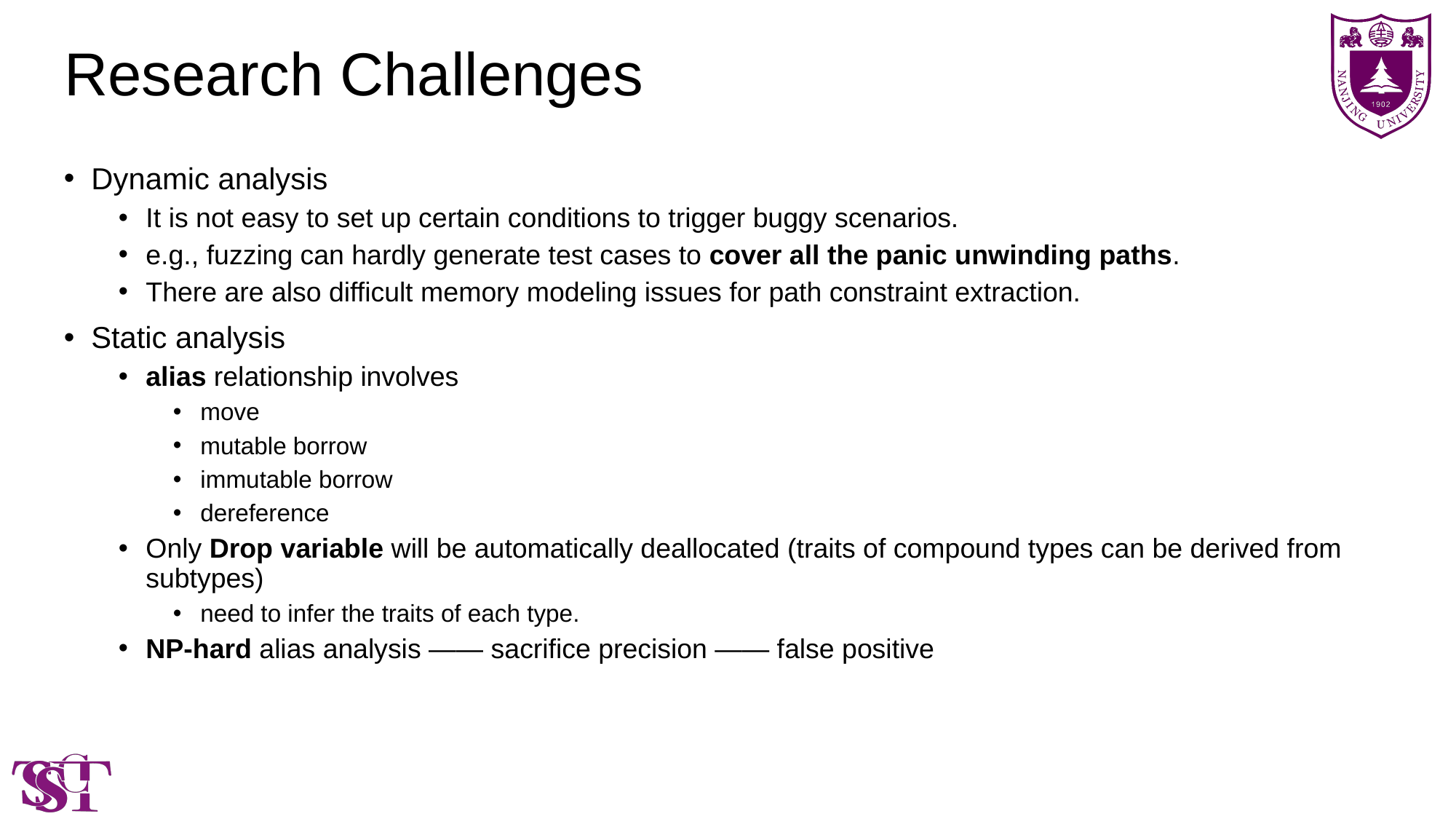

# Research Challenges
Dynamic analysis
It is not easy to set up certain conditions to trigger buggy scenarios.
e.g., fuzzing can hardly generate test cases to cover all the panic unwinding paths.
There are also difficult memory modeling issues for path constraint extraction.
Static analysis
alias relationship involves
move
mutable borrow
immutable borrow
dereference
Only Drop variable will be automatically deallocated (traits of compound types can be derived from subtypes)
need to infer the traits of each type.
NP-hard alias analysis —— sacrifice precision —— false positive